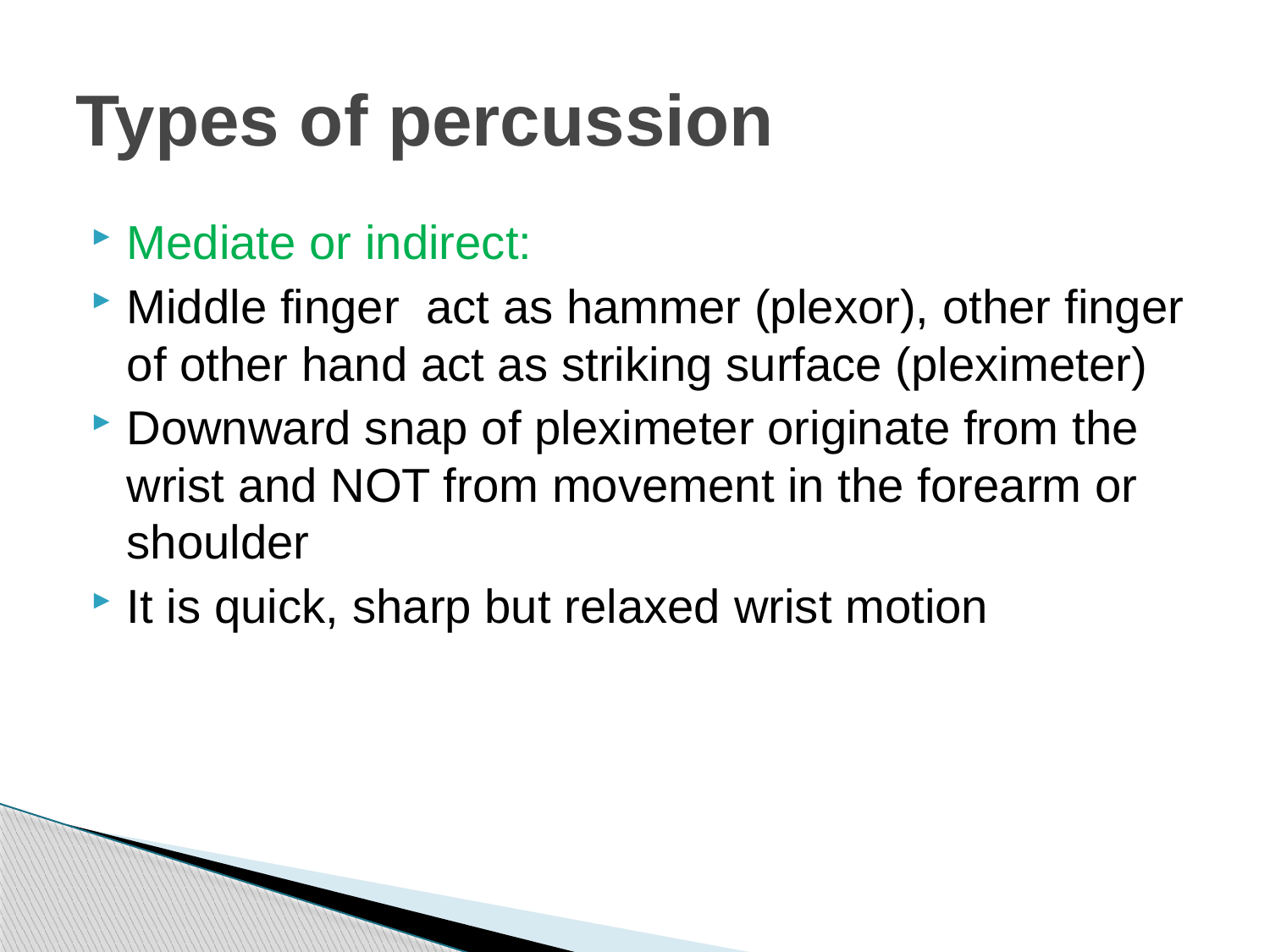

# Types of percussion
Mediate or indirect:
Middle finger  act as hammer (plexor), other finger of other hand act as striking surface (pleximeter)
Downward snap of pleximeter originate from the wrist and NOT from movement in the forearm or shoulder
It is quick, sharp but relaxed wrist motion